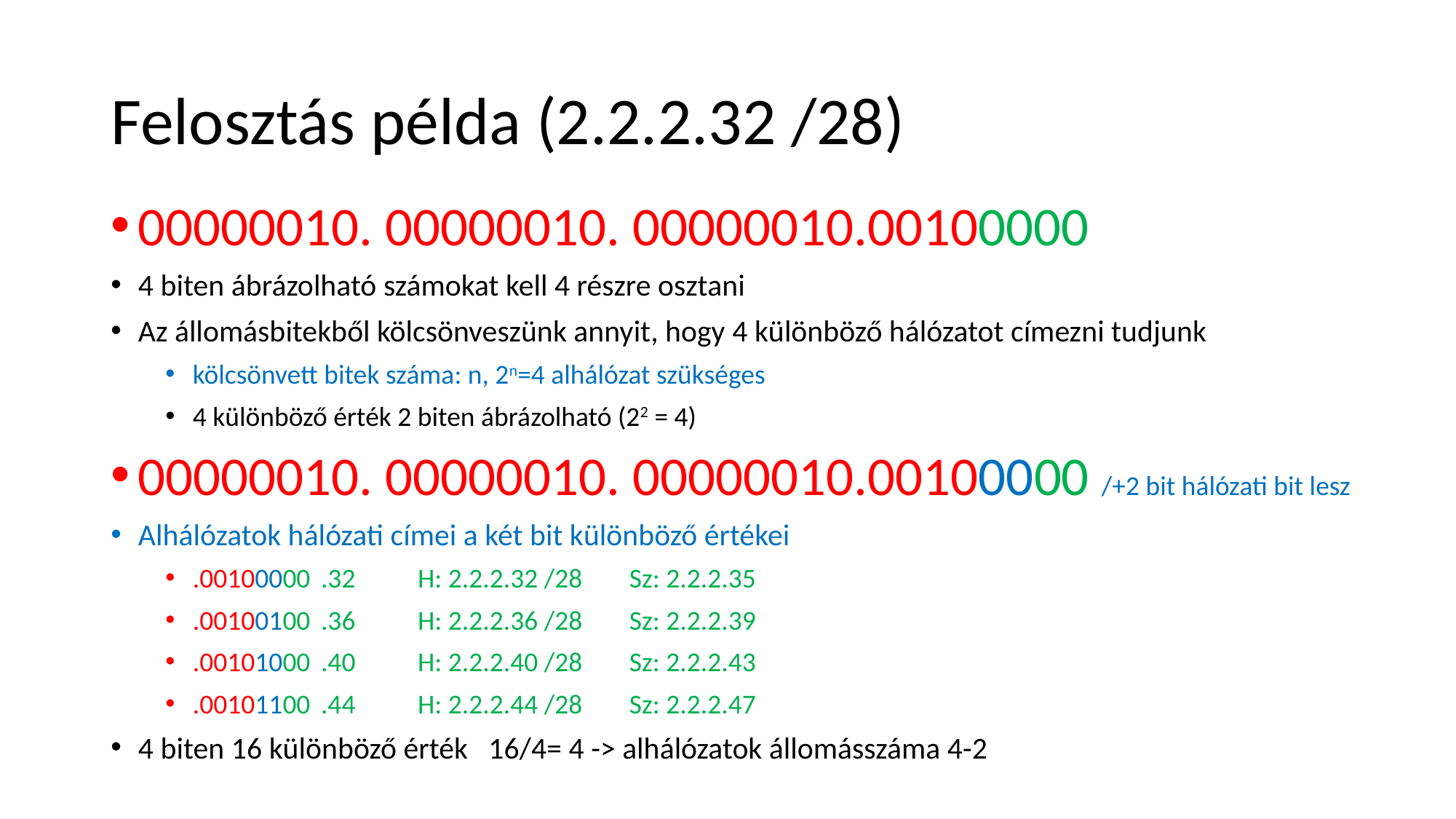

# Felosztás példa (2.2.2.32 /28)
00000010. 00000010. 00000010.00100000
4 biten ábrázolható számokat kell 4 részre osztani
Az állomásbitekből kölcsönveszünk annyit, hogy 4 különböző hálózatot címezni tudjunk
kölcsönvett bitek száma: n, 2n=4 alhálózat szükséges
4 különböző érték 2 biten ábrázolható (22 = 4)
00000010. 00000010. 00000010.00100000 /+2 bit hálózati bit lesz
Alhálózatok hálózati címei a két bit különböző értékei
.00100000	.32	H: 2.2.2.32 /28	Sz: 2.2.2.35
.00100100	.36	H: 2.2.2.36 /28	Sz: 2.2.2.39
.00101000	.40	H: 2.2.2.40 /28	Sz: 2.2.2.43
.00101100	.44	H: 2.2.2.44 /28	Sz: 2.2.2.47
4 biten 16 különböző érték   16/4= 4 -> alhálózatok állomásszáma 4-2